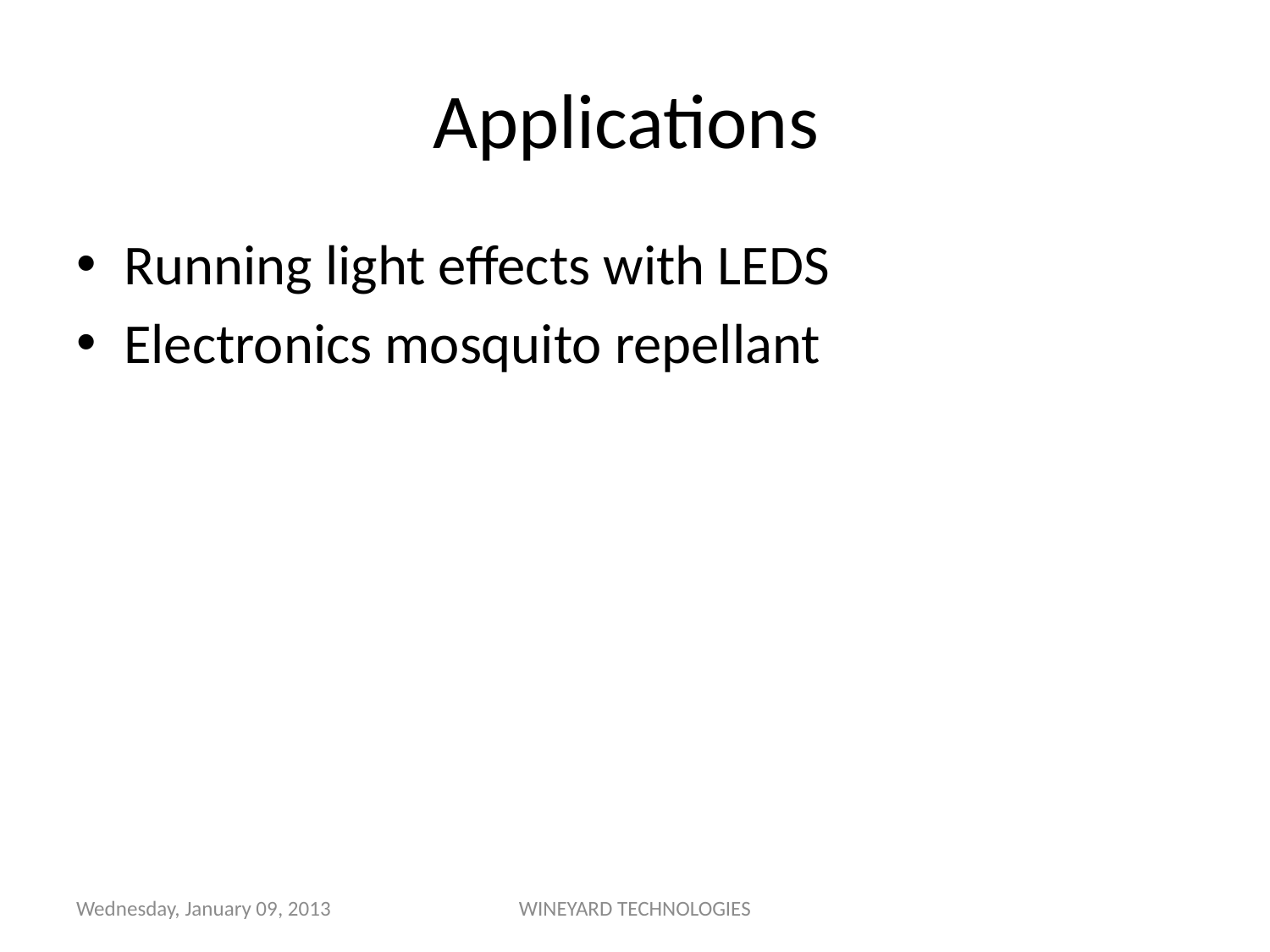

# Applications
Running light effects with LEDS
Electronics mosquito repellant

Wednesday, January 09, 2013
WINEYARD TECHNOLOGIES